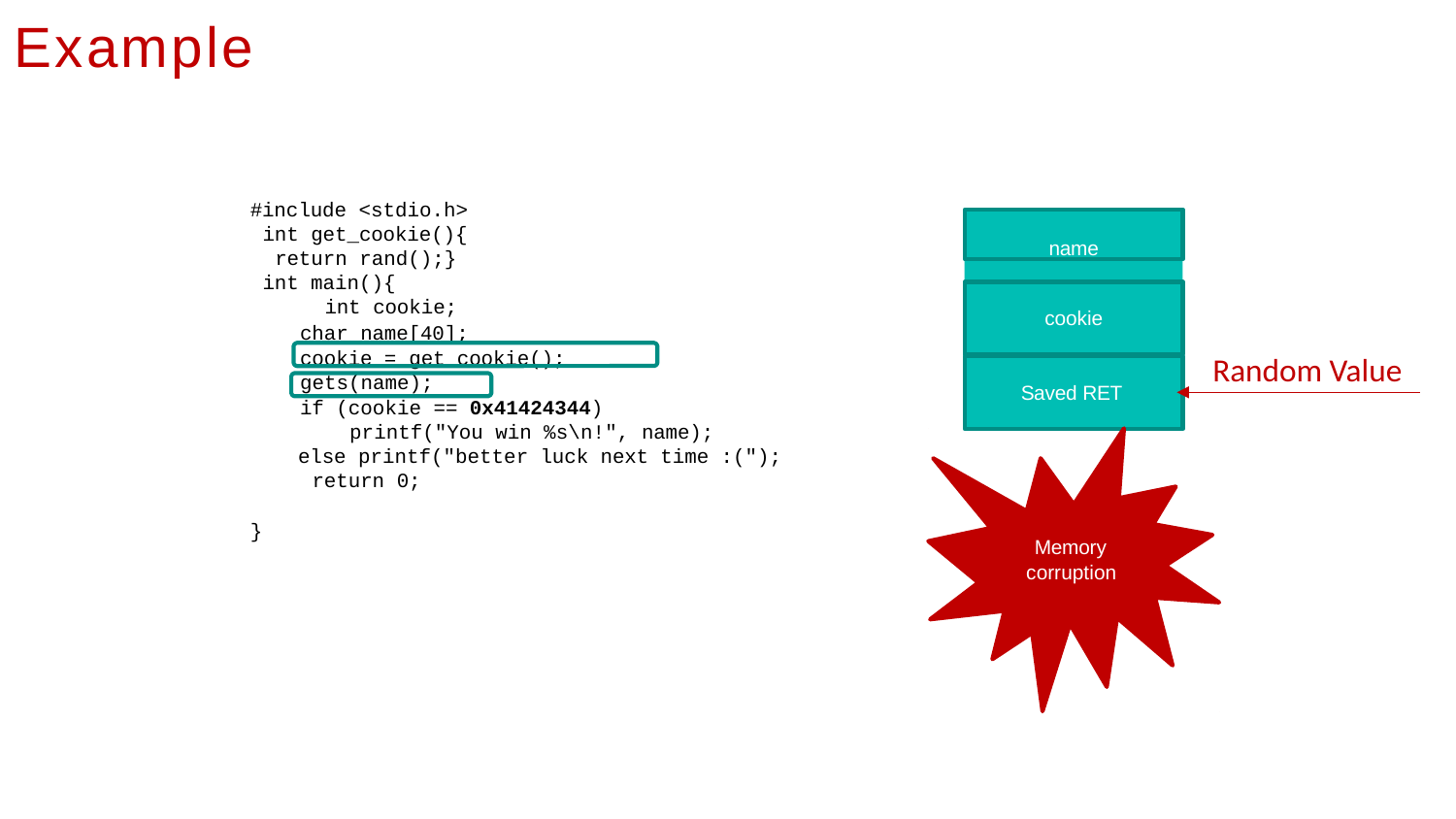

Example
#include <stdio.h>  int get_cookie(){
return rand();}  int main(){
int cookie;

name

cookie
char name[40];

Random Value
cookie = get_cookie();
gets(name);
Saved RET
if (cookie == 0x41424344)  printf("You win %s\n!", name);
else printf("better luck next time :(");  return 0;

}
Memory  corruption